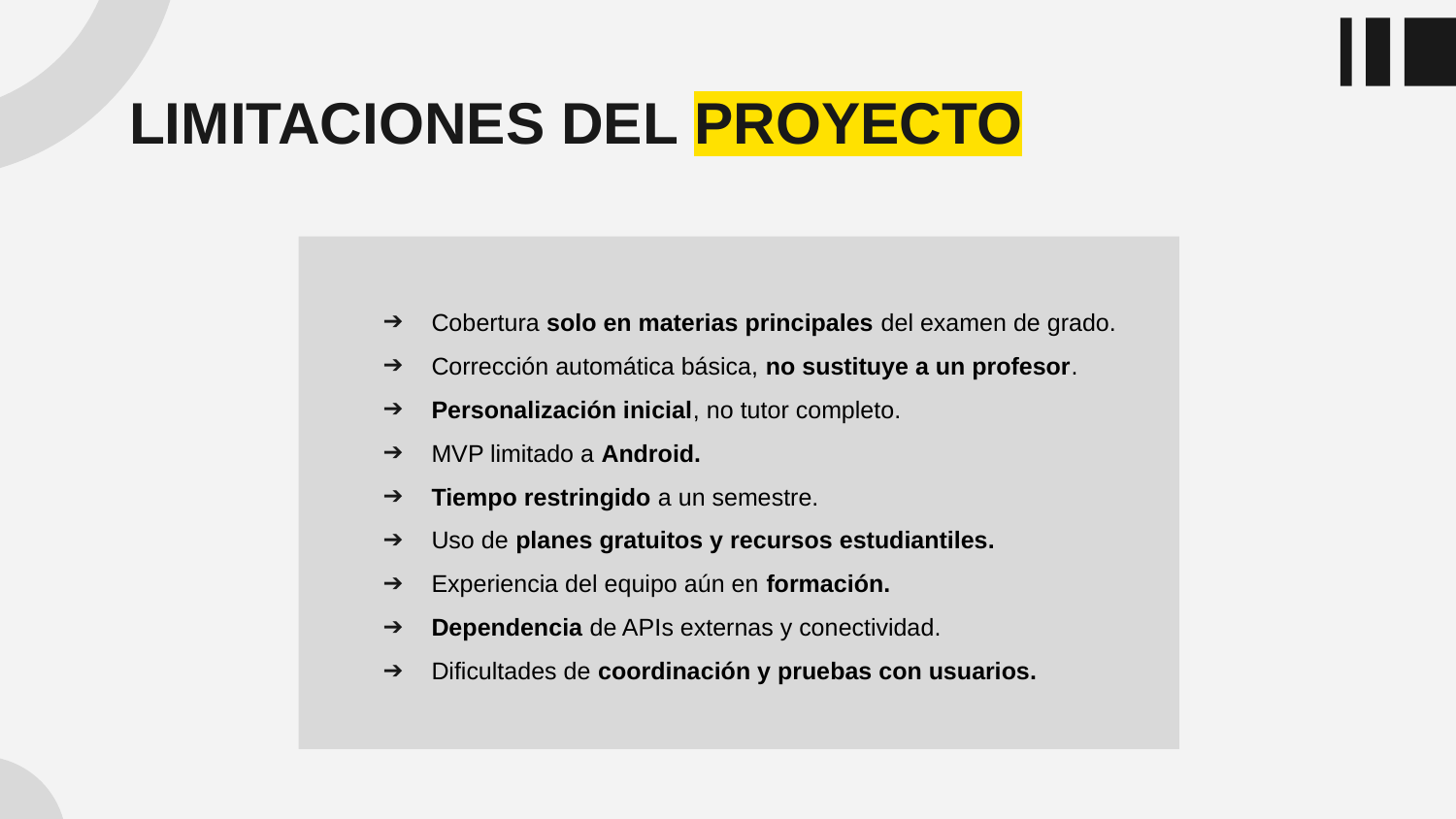

# LIMITACIONES DEL PROYECTO

Cobertura solo en materias principales del examen de grado.
Corrección automática básica, no sustituye a un profesor.
Personalización inicial, no tutor completo.
MVP limitado a Android.
Tiempo restringido a un semestre.
Uso de planes gratuitos y recursos estudiantiles.
Experiencia del equipo aún en formación.
Dependencia de APIs externas y conectividad.
Dificultades de coordinación y pruebas con usuarios.